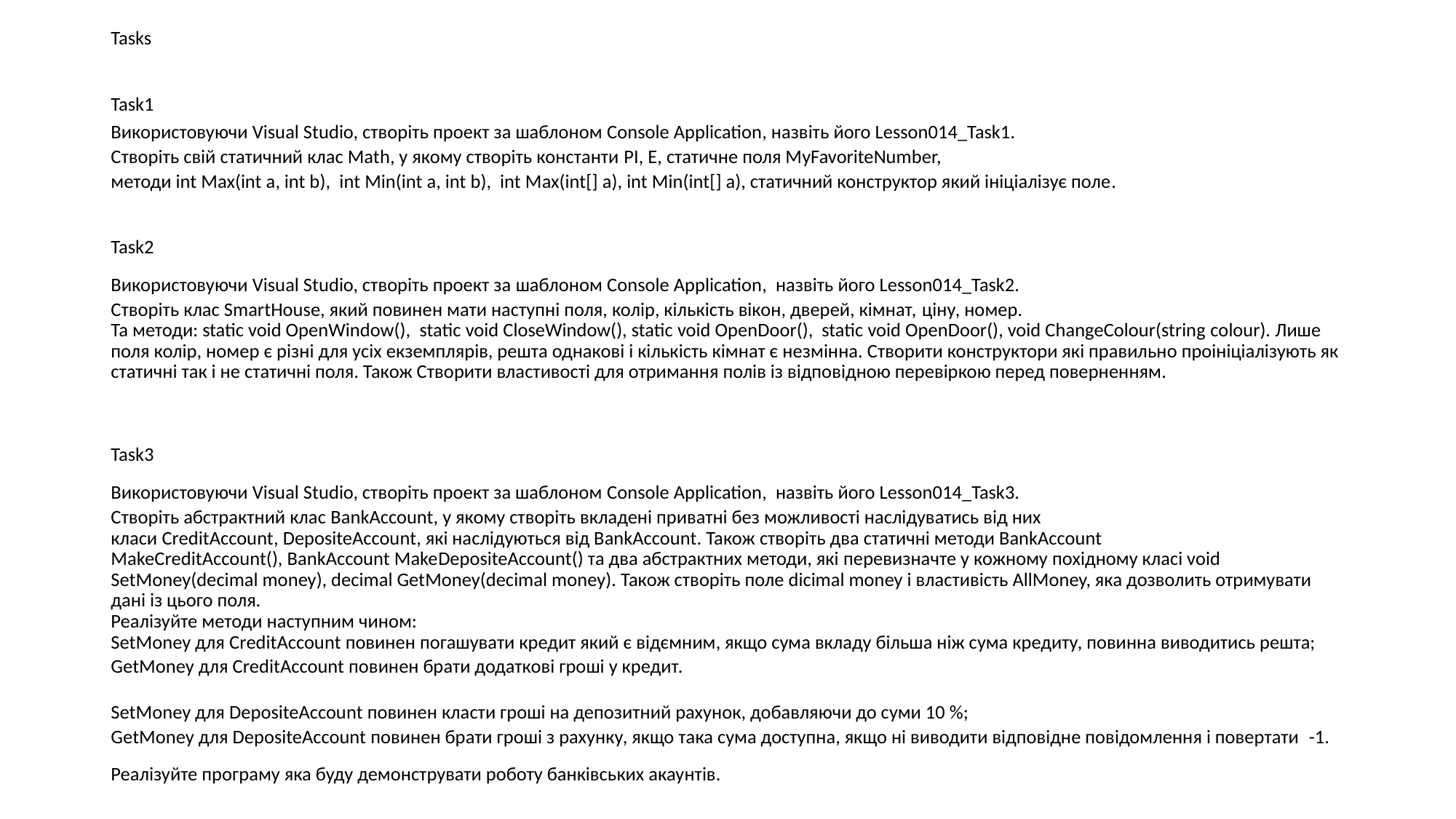

Tasks

Task1
Використовуючи Visual Studio, створіть проект за шаблоном Console Application, назвіть його Lesson014_Task1.
Створіть свій статичний клас Math, у якому створіть константи PI, E, статичне поля MyFavoriteNumber,
методи int Max(int a, int b),  int Min(int a, int b),  int Max(int[] a), int Min(int[] a), статичний конструктор який ініціалізує поле.

Task2
Використовуючи Visual Studio, створіть проект за шаблоном Console Application,  назвіть його Lesson014_Task2.
Створіть клас SmartHouse, який повинен мати наступні поля, колір, кількість вікон, дверей, кімнат, ціну, номер.
Та методи: static void OpenWindow(),  static void CloseWindow(), static void OpenDoor(),  static void OpenDoor(), void ChangeColour(string colour). Лише поля колір, номер є різні для усіх екземплярів, решта однакові і кількість кімнат є незмінна. Створити конструктори які правильно проініціалізують як статичні так і не статичні поля. Також Створити властивості для отримання полів із відповідною перевіркою перед поверненням.

Task3
Використовуючи Visual Studio, створіть проект за шаблоном Console Application,  назвіть його Lesson014_Task3.
Створіть абстрактний клас BankAccount, у якому створіть вкладені приватні без можливості наслідуватись від них класи CreditAccount, DepositeAccount, які наслідуються від BankAccount. Також створіть два статичні методи BankAccount MakeCreditAccount(), BankAccount MakeDepositeAccount() та два абстрактних методи, які перевизначте у кожному похідному класі void SetMoney(decimal money), decimal GetMoney(decimal money). Також створіть поле dicimal money і властивість AllMoney, яка дозволить отримувати дані із цього поля.
Реалізуйте методи наступним чином: 
SetMoney для CreditAccount повинен погашувати кредит який є відємним, якщо сума вкладу більша ніж сума кредиту, повинна виводитись решта;
GetMoney для CreditAccount повинен брати додаткові гроші у кредит.
SetMoney для DepositeAccount повинен класти гроші на депозитний рахунок, добавляючи до суми 10 %;
GetMoney для DepositeAccount повинен брати гроші з рахунку, якщо така сума доступна, якщо ні виводити відповідне повідомлення і повертати  -1.
Реалізуйте програму яка буду демонструвати роботу банківських акаунтів.